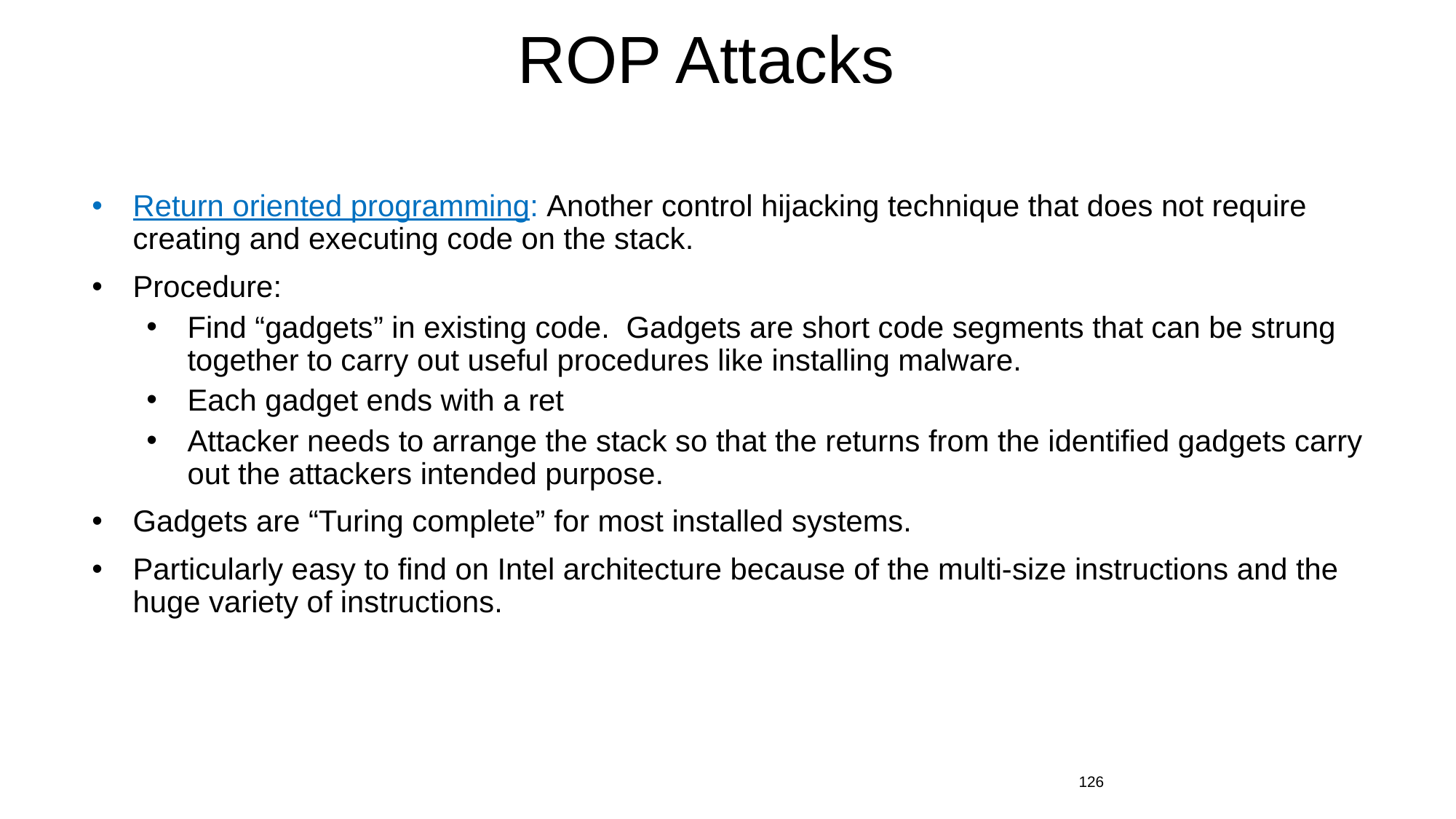

# ROP Attacks
Return oriented programming: Another control hijacking technique that does not require creating and executing code on the stack.
Procedure:
Find “gadgets” in existing code.  Gadgets are short code segments that can be strung together to carry out useful procedures like installing malware.
Each gadget ends with a ret
Attacker needs to arrange the stack so that the returns from the identified gadgets carry out the attackers intended purpose.
Gadgets are “Turing complete” for most installed systems.
Particularly easy to find on Intel architecture because of the multi-size instructions and the huge variety of instructions.
126